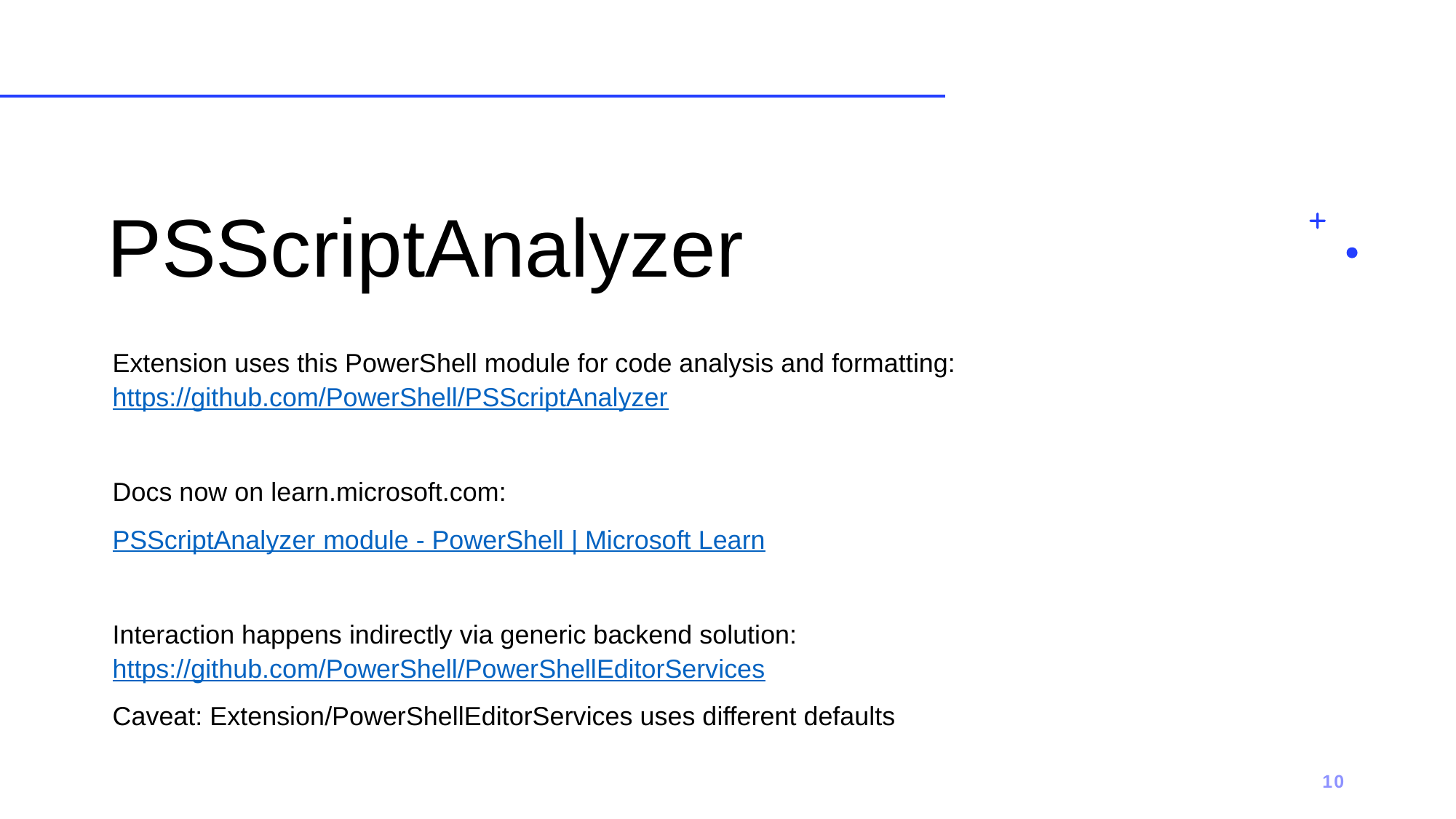

# PSScriptAnalyzer
Extension uses this PowerShell module for code analysis and formatting: https://github.com/PowerShell/PSScriptAnalyzer

Docs now on learn.microsoft.com:
PSScriptAnalyzer module - PowerShell | Microsoft Learn

Interaction happens indirectly via generic backend solution:  https://github.com/PowerShell/PowerShellEditorServices
Caveat: Extension/PowerShellEditorServices uses different defaults

10